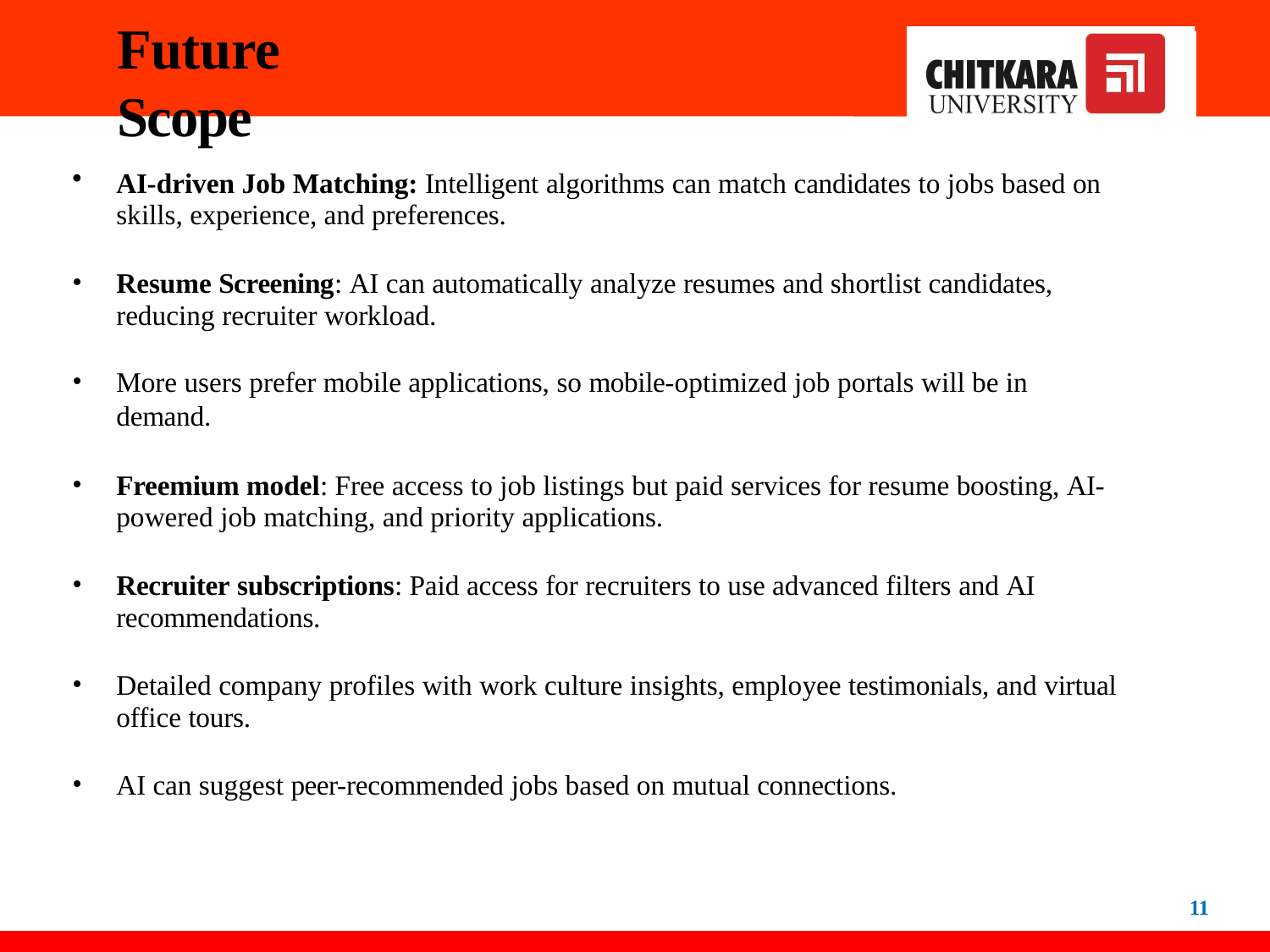

# Future Scope
AI-driven Job Matching: Intelligent algorithms can match candidates to jobs based on skills, experience, and preferences.

Resume Screening: AI can automatically analyze resumes and shortlist candidates, reducing recruiter workload.

More users prefer mobile applications, so mobile-optimized job portals will be in demand.

Freemium model: Free access to job listings but paid services for resume boosting, AI- powered job matching, and priority applications.

Recruiter subscriptions: Paid access for recruiters to use advanced filters and AI recommendations.

Detailed company profiles with work culture insights, employee testimonials, and virtual office tours.

AI can suggest peer-recommended jobs based on mutual connections.
11